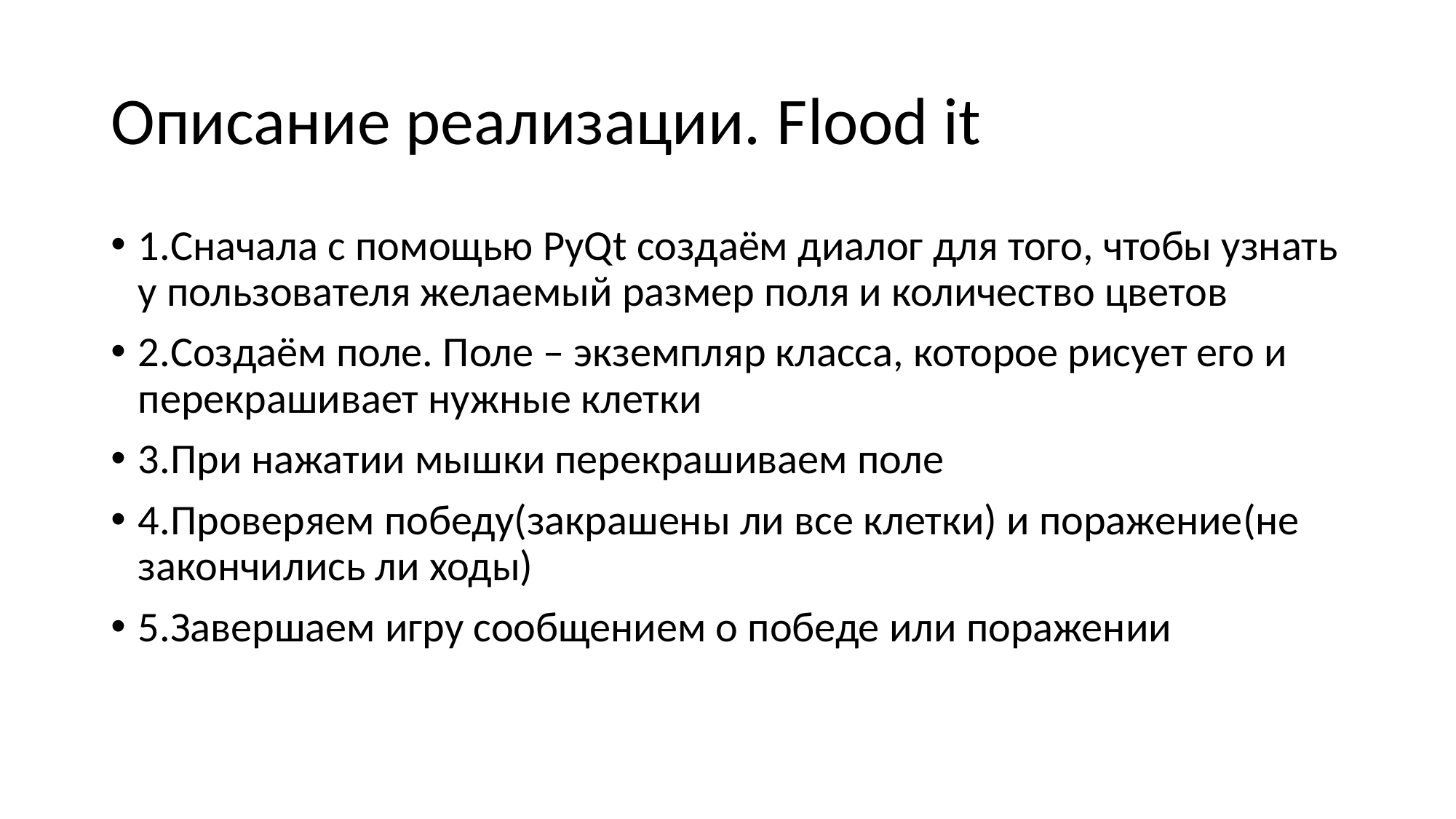

# Описание реализации. Flood it
1.Сначала с помощью PyQt создаём диалог для того, чтобы узнать у пользователя желаемый размер поля и количество цветов
2.Создаём поле. Поле – экземпляр класса, которое рисует его и перекрашивает нужные клетки
3.При нажатии мышки перекрашиваем поле
4.Проверяем победу(закрашены ли все клетки) и поражение(не закончились ли ходы)
5.Завершаем игру сообщением о победе или поражении